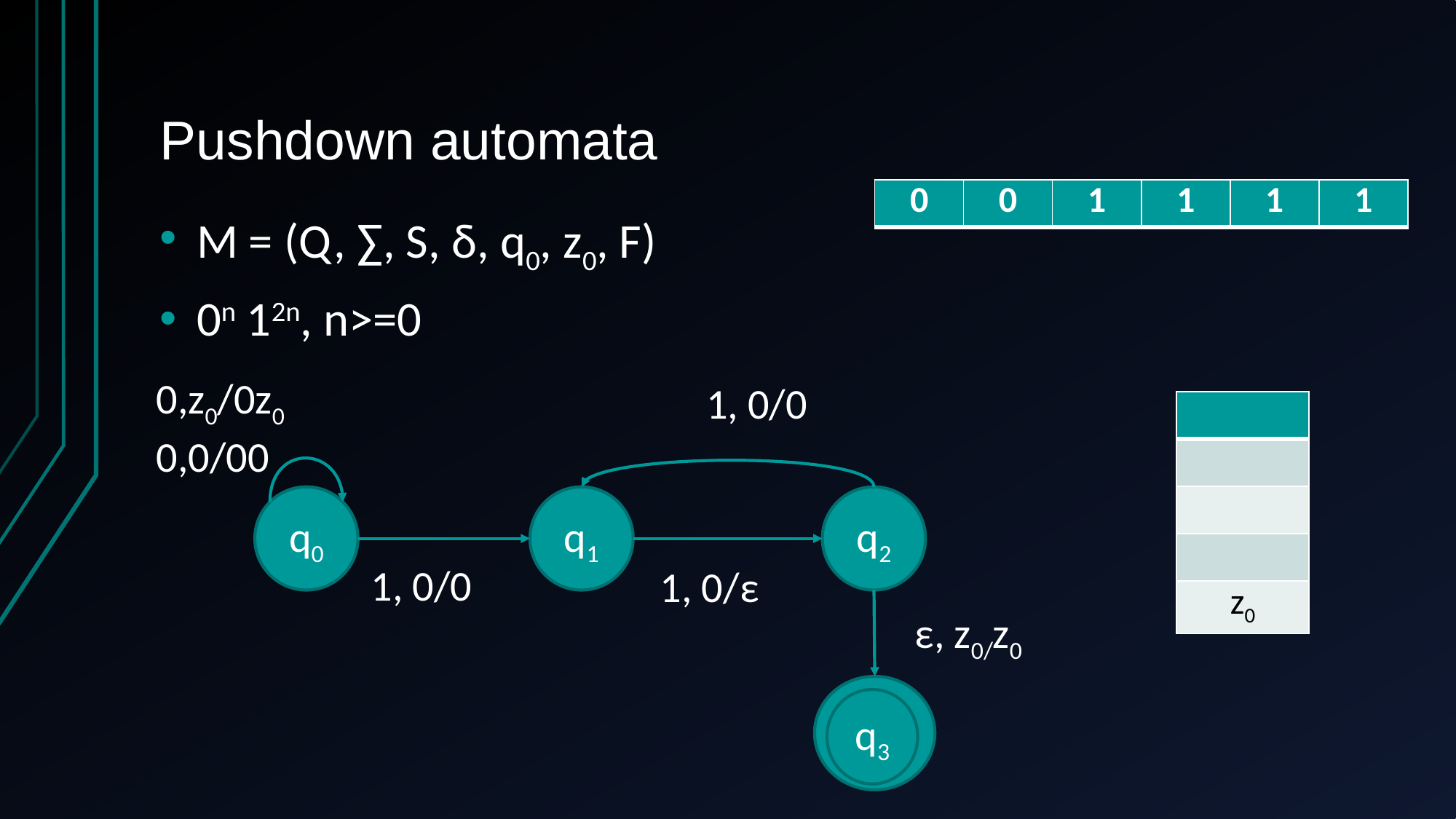

# Pushdown automata
| 0 | 0 | 1 | 1 | 1 | 1 |
| --- | --- | --- | --- | --- | --- |
M = (Q, ∑, S, δ, q0, z0, F)
0n 12n, n>=0

0,z0/0z0
0,0/00
1, 0/0
|  |
| --- |
|  |
|  |
|  |
| z0 |
q0
q1
q2
1, 0/0
1, 0/ε
ε, z0/z0
q3
q3